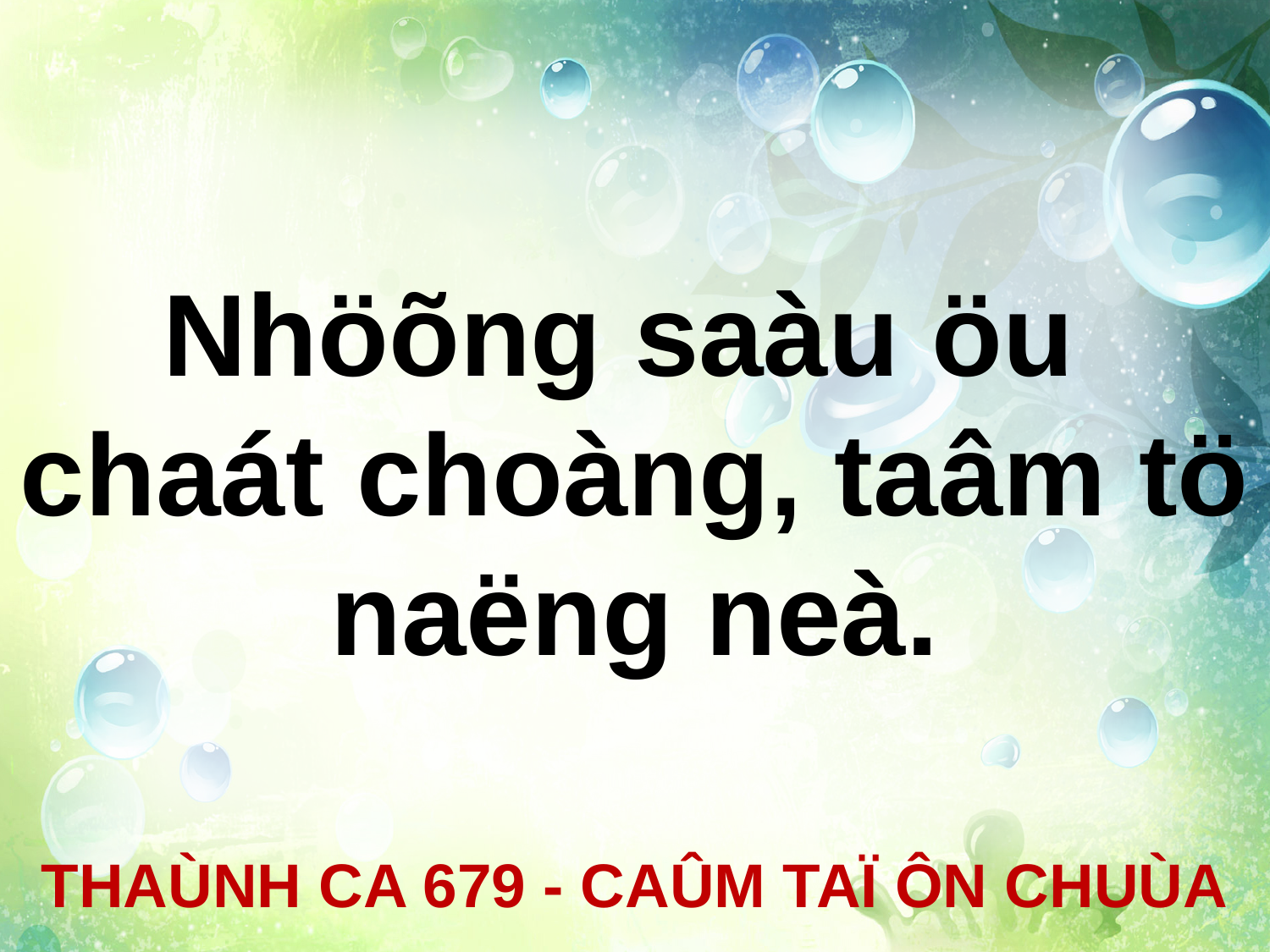

Nhöõng saàu öu
chaát choàng, taâm tö naëng neà.
THAÙNH CA 679 - CAÛM TAÏ ÔN CHUÙA